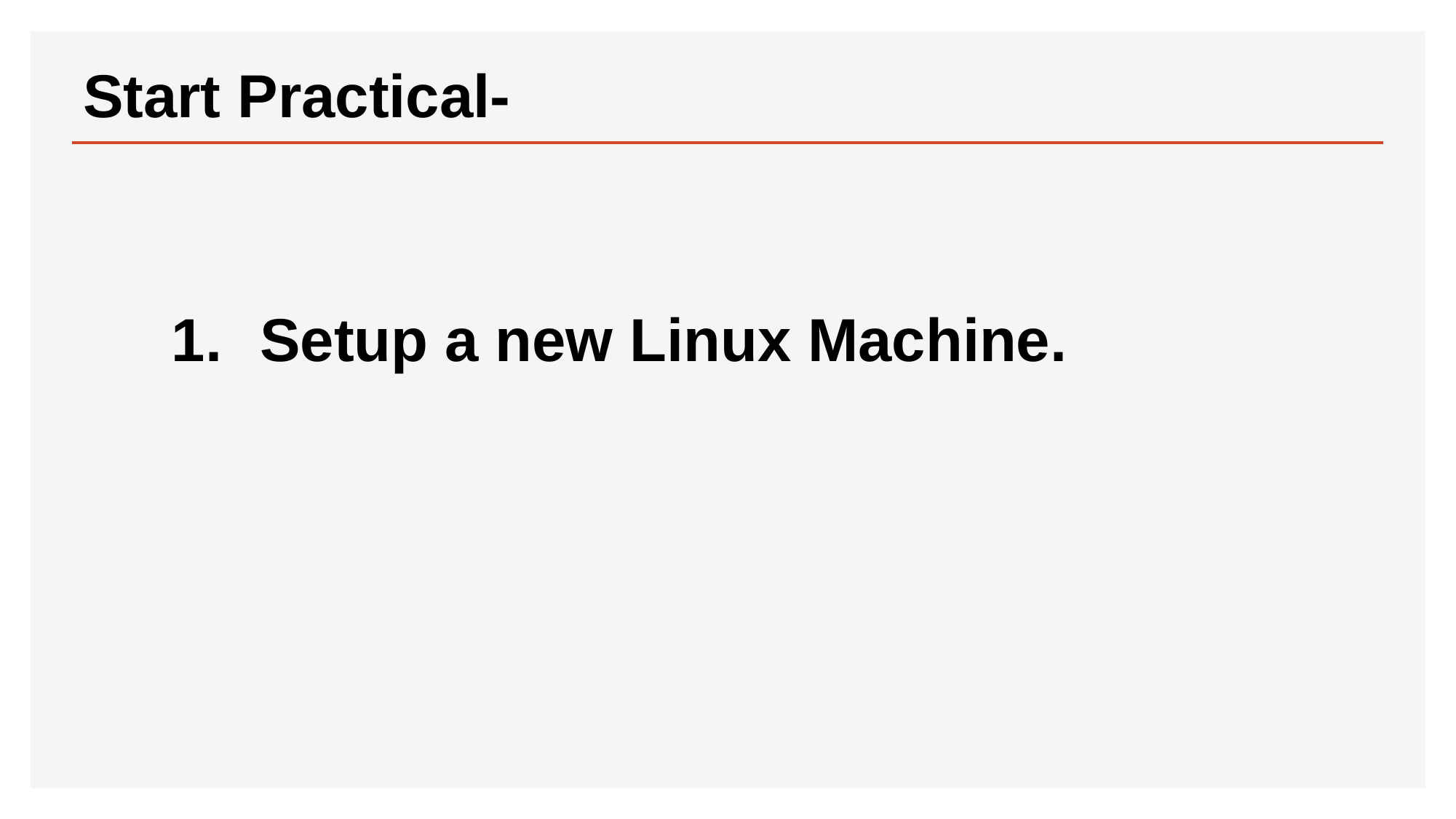

# Start Practical-

Setup a new Linux Machine.